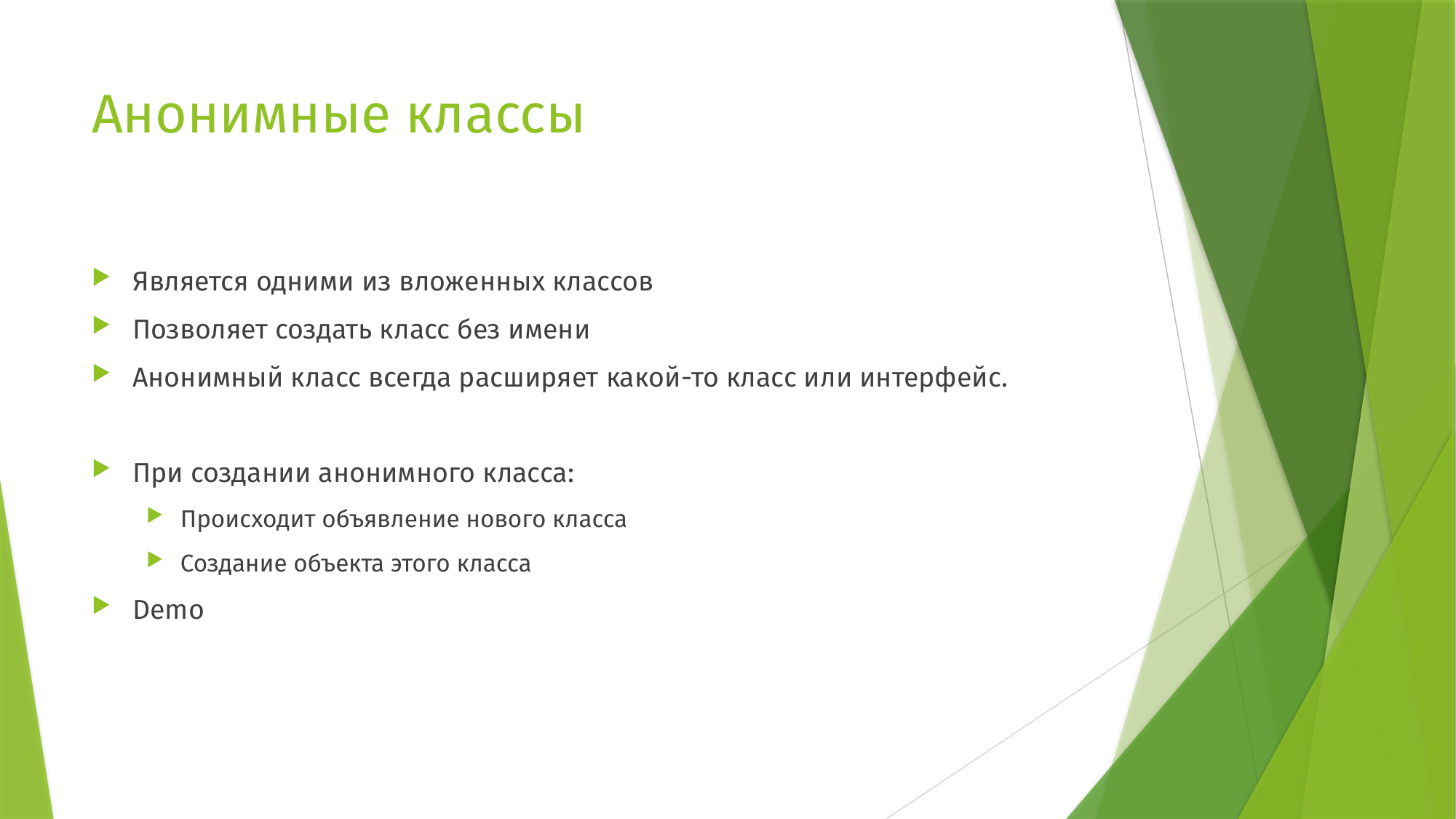

# Анонимные классы
Является одними из вложенных классов
Позволяет создать класс без имени
Анонимный класс всегда расширяет какой-то класс или интерфейс.

При создании анонимного класса:
Происходит объявление нового класса
Создание объекта этого класса
Demo